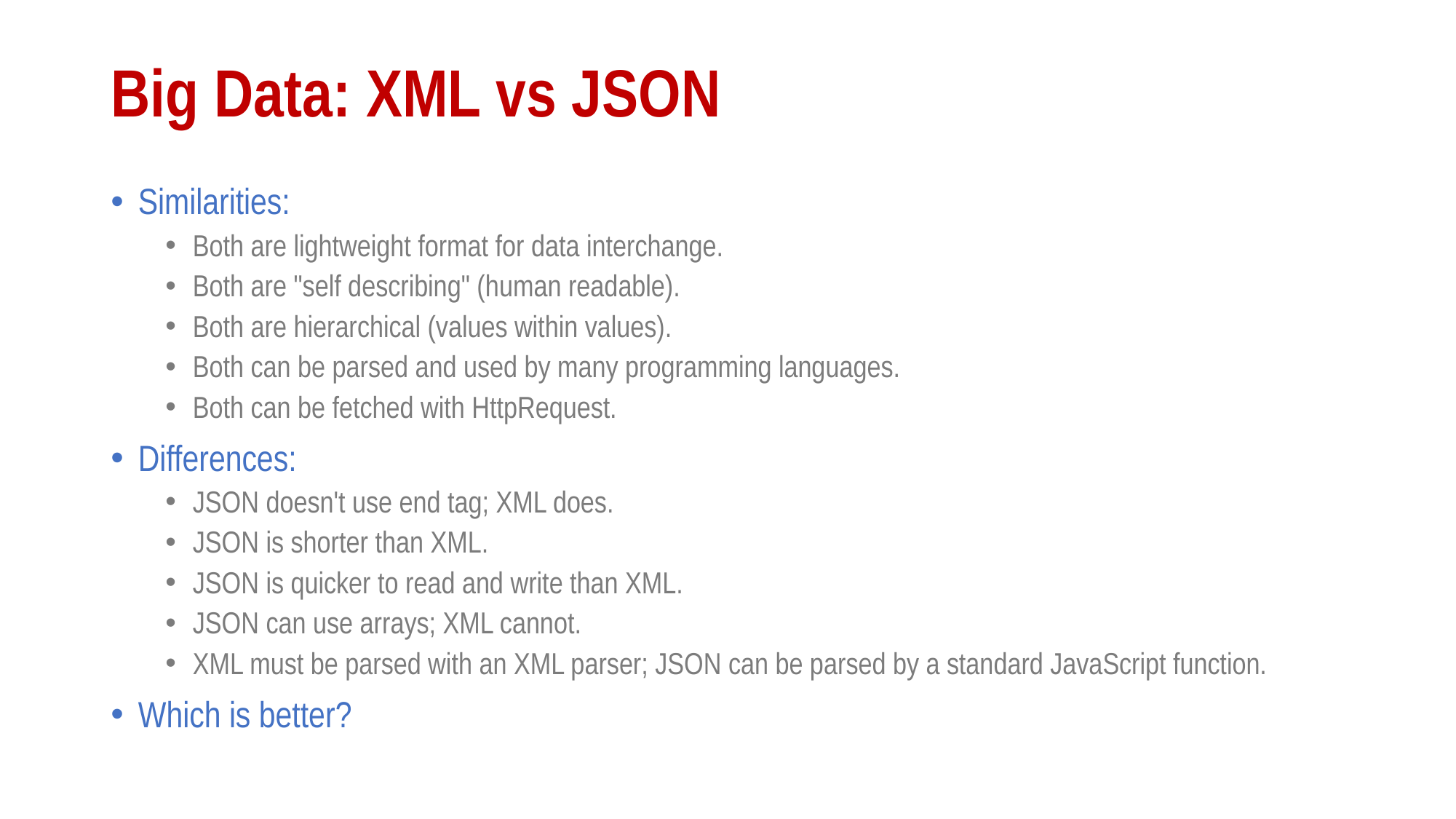

# Big Data: XML vs JSON
Similarities:
Both are lightweight format for data interchange.
Both are "self describing" (human readable).
Both are hierarchical (values within values).
Both can be parsed and used by many programming languages.
Both can be fetched with HttpRequest.
Differences:
JSON doesn't use end tag; XML does.
JSON is shorter than XML.
JSON is quicker to read and write than XML.
JSON can use arrays; XML cannot.
XML must be parsed with an XML parser; JSON can be parsed by a standard JavaScript function.
Which is better?